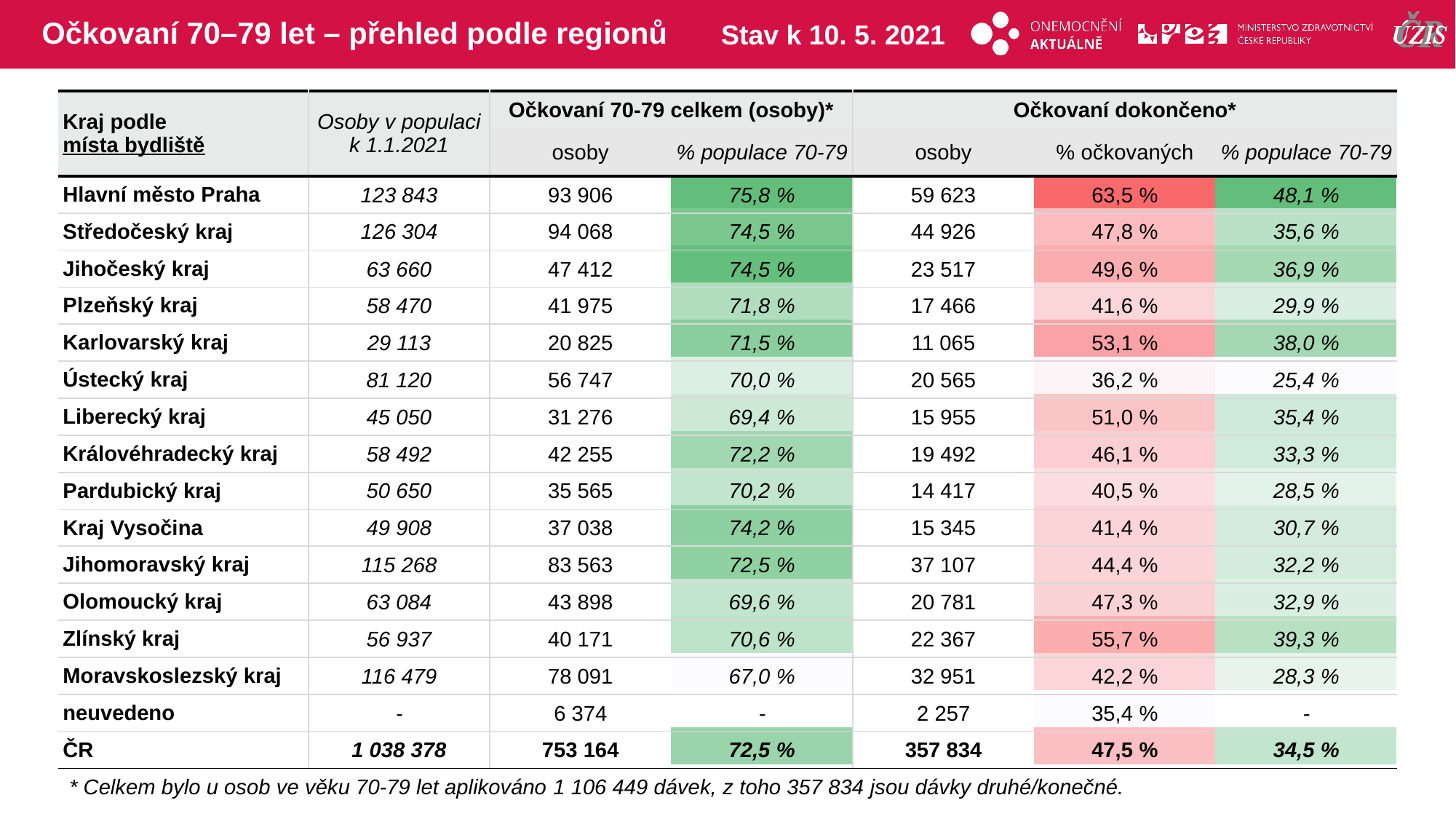

# Očkovaní 70–79 let – přehled podle regionů
Stav k 10. 5. 2021
| Kraj podle místa bydliště | Osoby v populaci k 1.1.2021 | Očkovaní 70-79 celkem (osoby)\* |  | Očkovaní dokončeno\* |  |  |
| --- | --- | --- | --- | --- | --- | --- |
|  |  | osoby | % populace 70-79 | osoby | % očkovaných | % populace 70-79 |
| Hlavní město Praha | 123 843 | 93 906 | 75,8 % | 59 623 | 63,5 % | 48,1 % |
| Středočeský kraj | 126 304 | 94 068 | 74,5 % | 44 926 | 47,8 % | 35,6 % |
| Jihočeský kraj | 63 660 | 47 412 | 74,5 % | 23 517 | 49,6 % | 36,9 % |
| Plzeňský kraj | 58 470 | 41 975 | 71,8 % | 17 466 | 41,6 % | 29,9 % |
| Karlovarský kraj | 29 113 | 20 825 | 71,5 % | 11 065 | 53,1 % | 38,0 % |
| Ústecký kraj | 81 120 | 56 747 | 70,0 % | 20 565 | 36,2 % | 25,4 % |
| Liberecký kraj | 45 050 | 31 276 | 69,4 % | 15 955 | 51,0 % | 35,4 % |
| Královéhradecký kraj | 58 492 | 42 255 | 72,2 % | 19 492 | 46,1 % | 33,3 % |
| Pardubický kraj | 50 650 | 35 565 | 70,2 % | 14 417 | 40,5 % | 28,5 % |
| Kraj Vysočina | 49 908 | 37 038 | 74,2 % | 15 345 | 41,4 % | 30,7 % |
| Jihomoravský kraj | 115 268 | 83 563 | 72,5 % | 37 107 | 44,4 % | 32,2 % |
| Olomoucký kraj | 63 084 | 43 898 | 69,6 % | 20 781 | 47,3 % | 32,9 % |
| Zlínský kraj | 56 937 | 40 171 | 70,6 % | 22 367 | 55,7 % | 39,3 % |
| Moravskoslezský kraj | 116 479 | 78 091 | 67,0 % | 32 951 | 42,2 % | 28,3 % |
| neuvedeno | - | 6 374 | - | 2 257 | 35,4 % | - |
| ČR | 1 038 378 | 753 164 | 72,5 % | 357 834 | 47,5 % | 34,5 % |
|  |  |  |  |  |  |
| --- | --- | --- | --- | --- | --- |
|  |  |  |  |  |  |
|  |  |  |  |  |  |
|  |  |  |  |  |  |
|  |  |  |  |  |  |
|  |  |  |  |  |  |
|  |  |  |  |  |  |
|  |  |  |  |  |  |
|  |  |  |  |  |  |
|  |  |  |  |  |  |
|  |  |  |  |  |  |
|  |  |  |  |  |  |
|  |  |  |  |  |  |
|  |  |  |  |  |  |
|  |  |  |  |  |  |
|  |  |  |  |  |  |
* Celkem bylo u osob ve věku 70-79 let aplikováno 1 106 449 dávek, z toho 357 834 jsou dávky druhé/konečné.